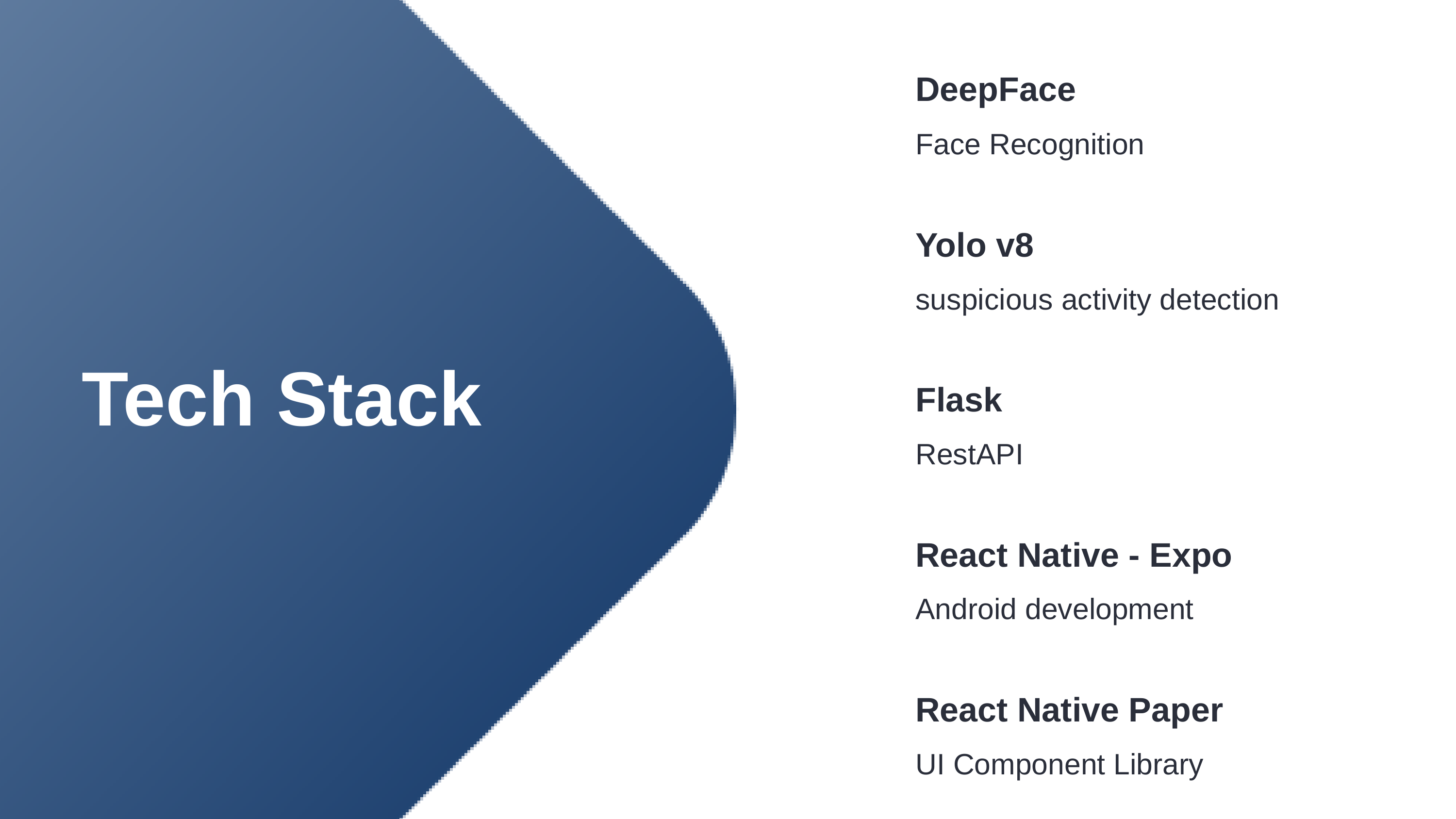

DeepFace
Face Recognition
Yolo v8
suspicious activity detection
Tech Stack

Flask
RestAPI
React Native - Expo
Android development
React Native Paper
UI Component Library